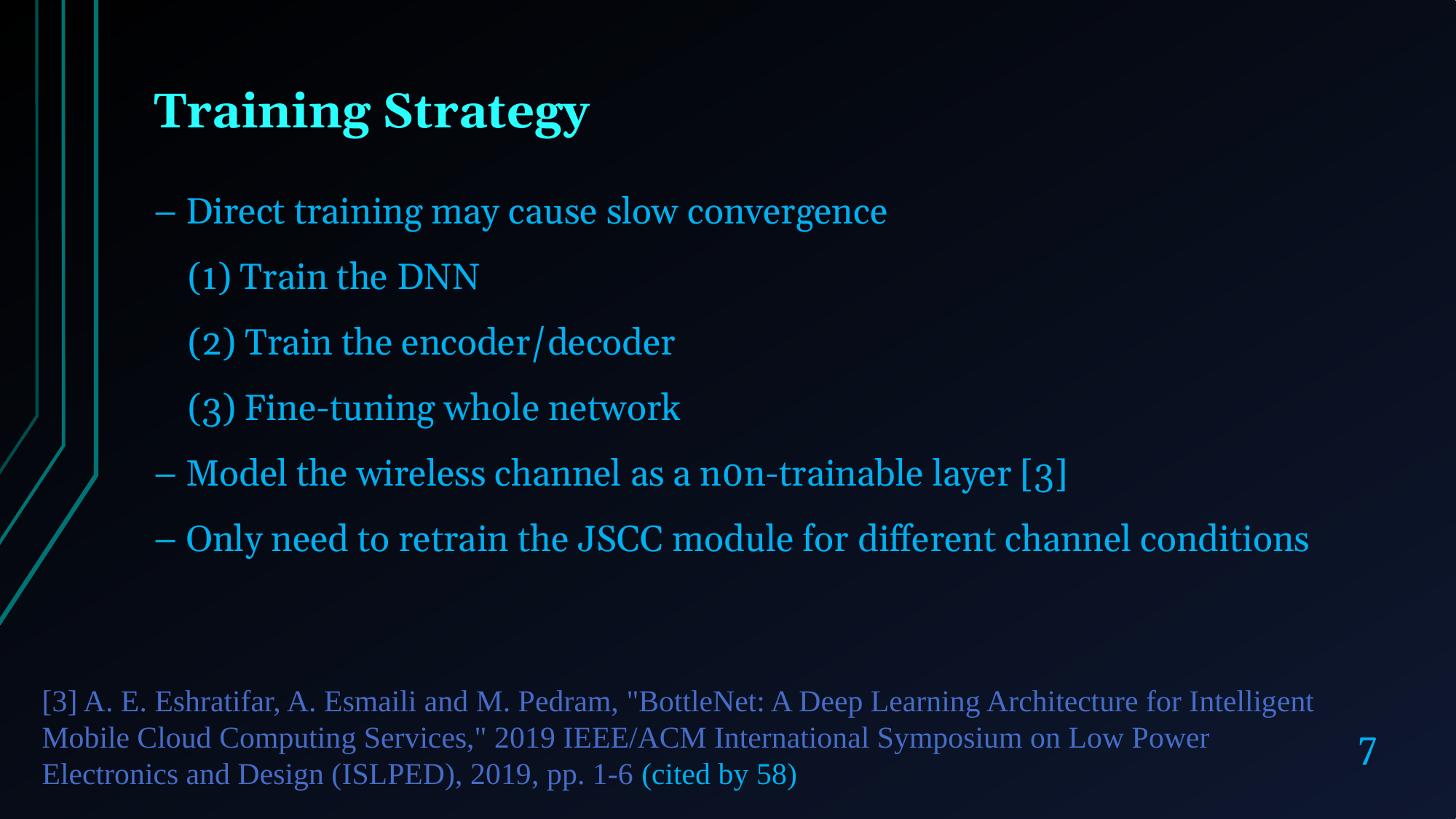

Training Strategy
– Direct training may cause slow convergence
    (1) Train the DNN
    (2) Train the encoder/decoder
    (3) Fine-tuning whole network
– Model the wireless channel as a n0n-trainable layer [3]
– Only need to retrain the JSCC module for different channel conditions
[3] A. E. Eshratifar, A. Esmaili and M. Pedram, "BottleNet: A Deep Learning Architecture for Intelligent Mobile Cloud Computing Services," 2019 IEEE/ACM International Symposium on Low Power Electronics and Design (ISLPED), 2019, pp. 1-6 (cited by 58)
7